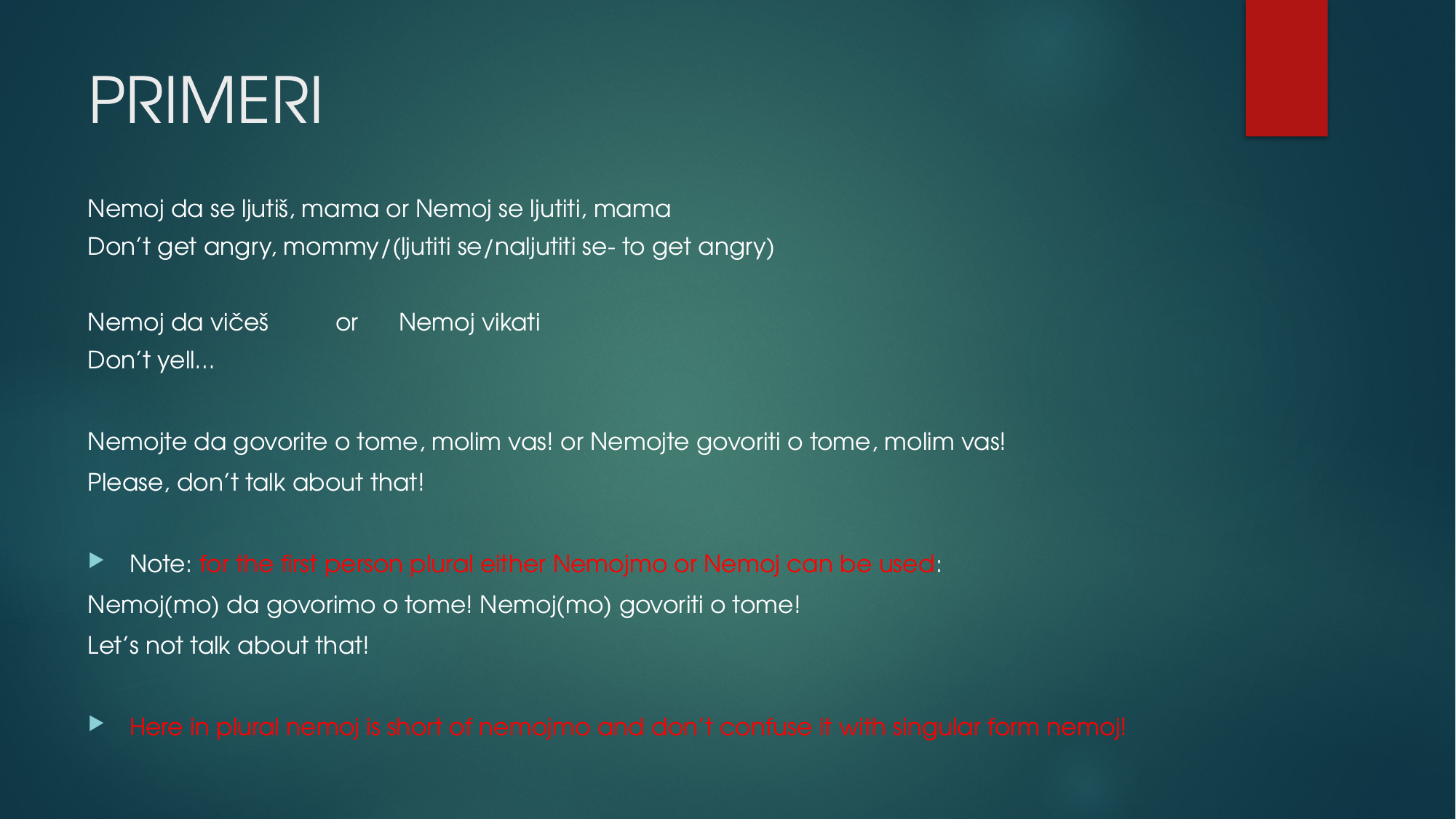

# PRIMERI
Nemoj da se ljutiš, mama or Nemoj se ljutiti, mama
Don’t get angry, mommy/(ljutiti se/naljutiti se- to get angry)

Nemoj da vičeš          or      Nemoj vikati
Don’t yell…

Nemojte da govorite o tome, molim vas! or Nemojte govoriti o tome, molim vas!
Please, don’t talk about that!

Note: for the first person plural either Nemojmo or Nemoj can be used:
Nemoj(mo) da govorimo o tome! Nemoj(mo) govoriti o tome!
Let’s not talk about that!

Here in plural nemoj is short of nemojmo and don’t confuse it with singular form nemoj!